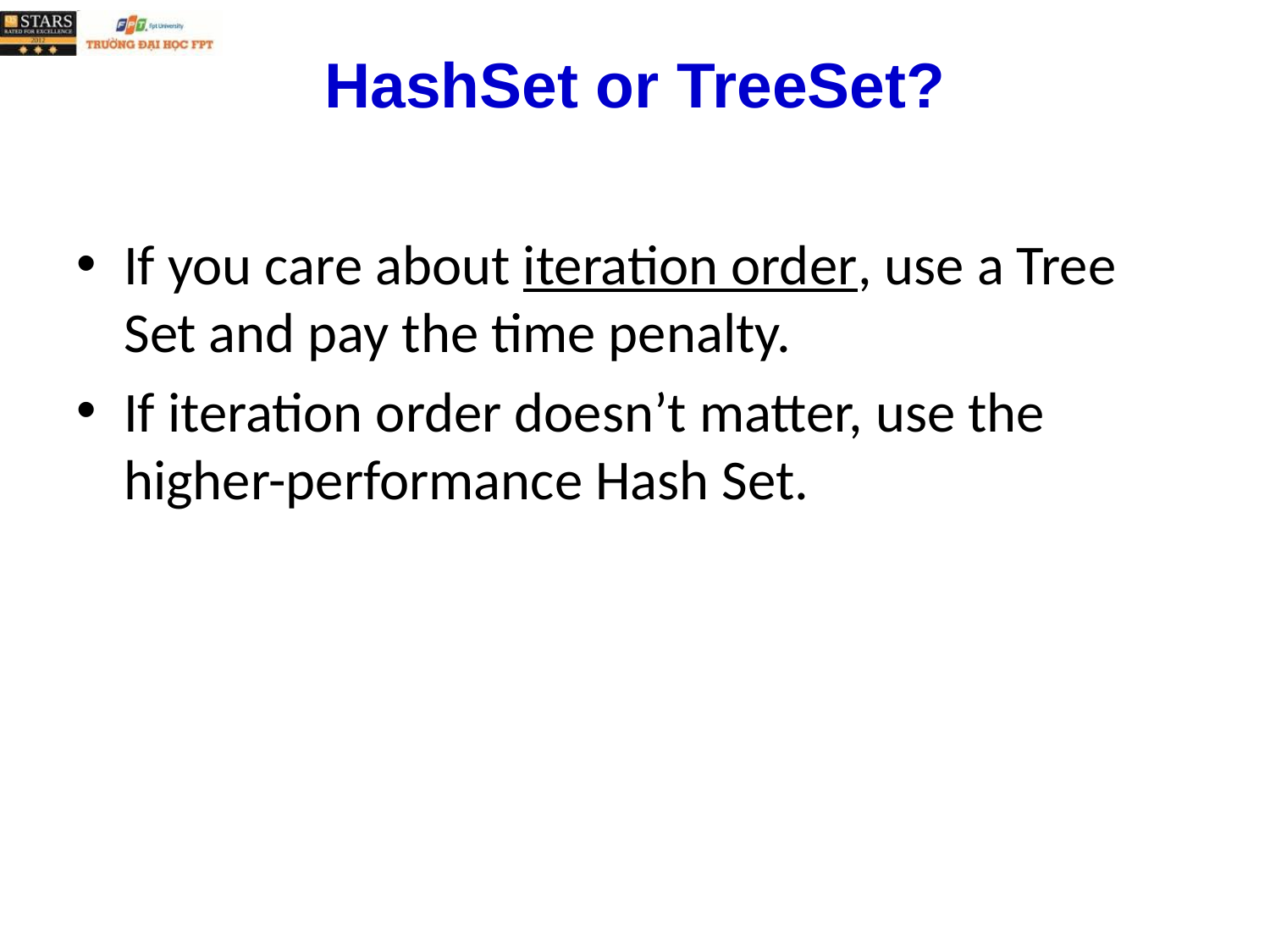

# HashSet or TreeSet?
If you care about iteration order, use a Tree Set and pay the time penalty.
If iteration order doesn’t matter, use the higher-performance Hash Set.